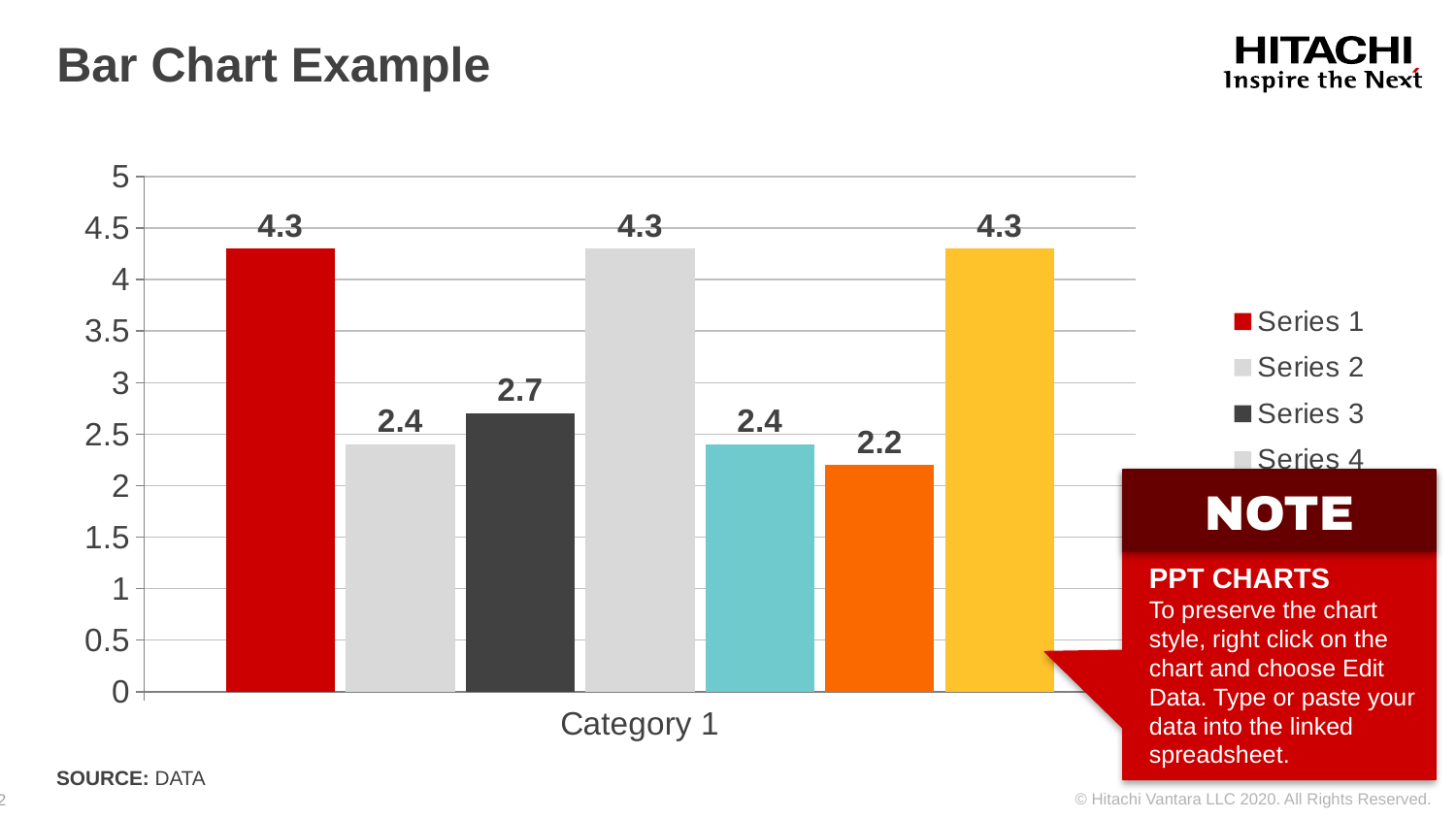

# Bar Chart Example

### Chart

| Category | Series 1 | Series 2 | Series 3 | Series 4 | Series 5 | Series 6 | Series 7 |
|---|---|---|---|---|---|---|---|
| Category 1 | 4.3 | 2.4 | 2.7 | 4.3 | 2.4 | 2.2 | 4.3 |
NOTE

PPT CHARTS
To preserve the chart style, right click on the chart and choose Edit Data. Type or paste your data into the linked spreadsheet.
SOURCE: DATA